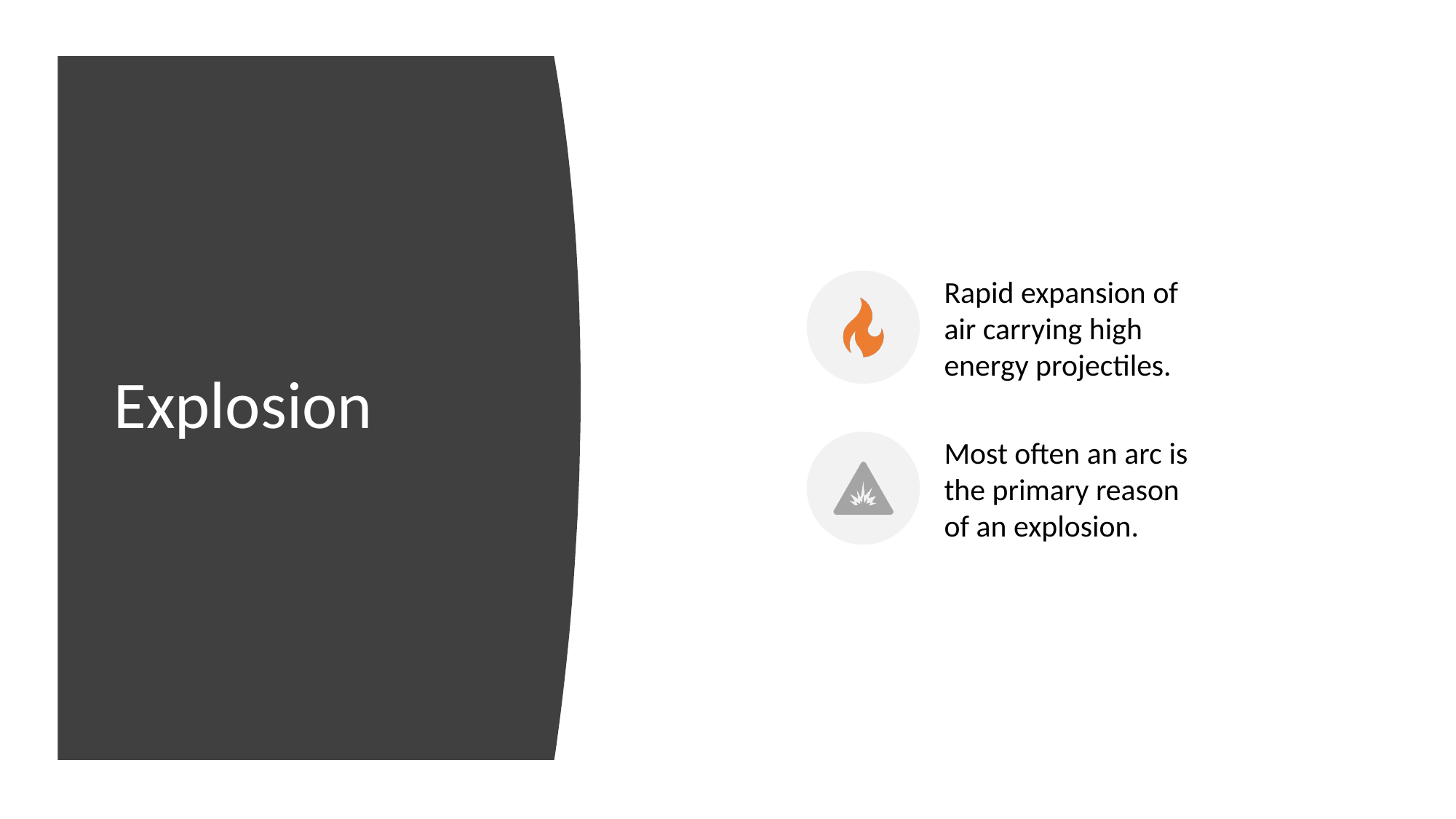

Rapid expansion of air carrying high energy projectiles.
Most often an arc is the primary reason of an explosion.

# Explosion